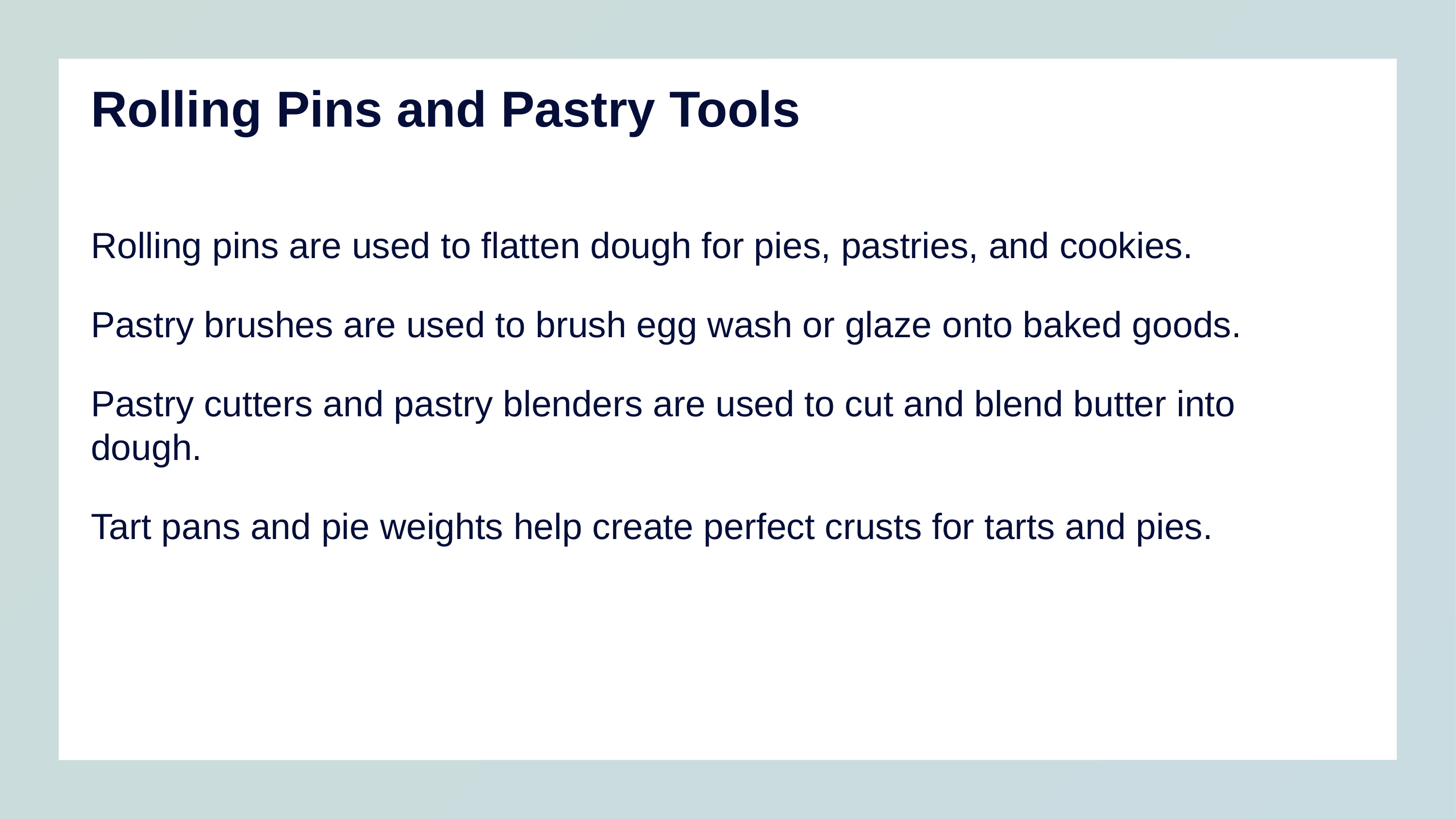

Rolling Pins and Pastry Tools
Rolling pins are used to flatten dough for pies, pastries, and cookies.
Pastry brushes are used to brush egg wash or glaze onto baked goods.
Pastry cutters and pastry blenders are used to cut and blend butter into dough.
Tart pans and pie weights help create perfect crusts for tarts and pies.